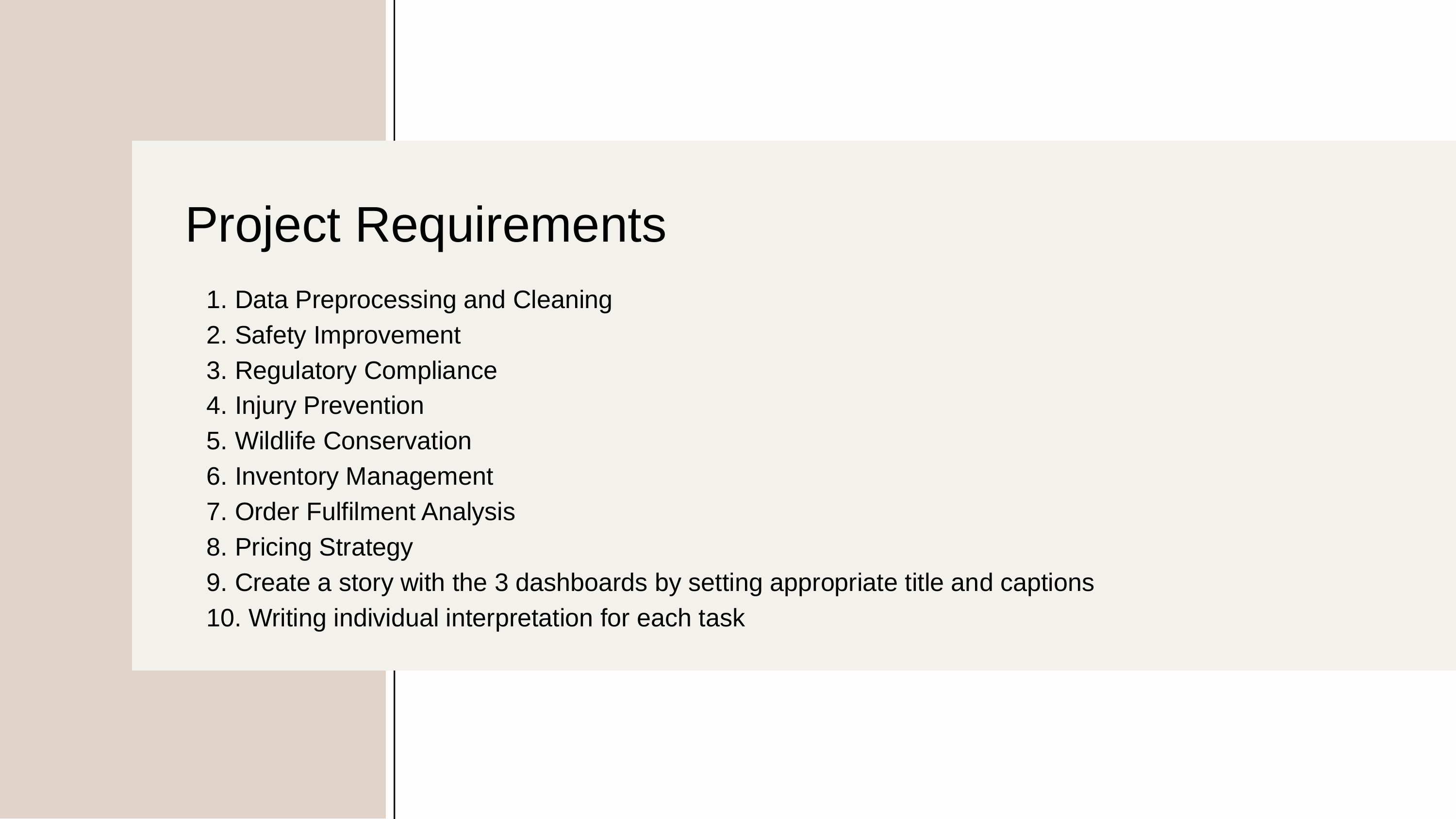

Project Requirements
 Data Preprocessing and Cleaning
 Safety Improvement
 Regulatory Compliance
 Injury Prevention
 Wildlife Conservation
 Inventory Management
 Order Fulfilment Analysis
 Pricing Strategy
 Create a story with the 3 dashboards by setting appropriate title and captions
 Writing individual interpretation for each task